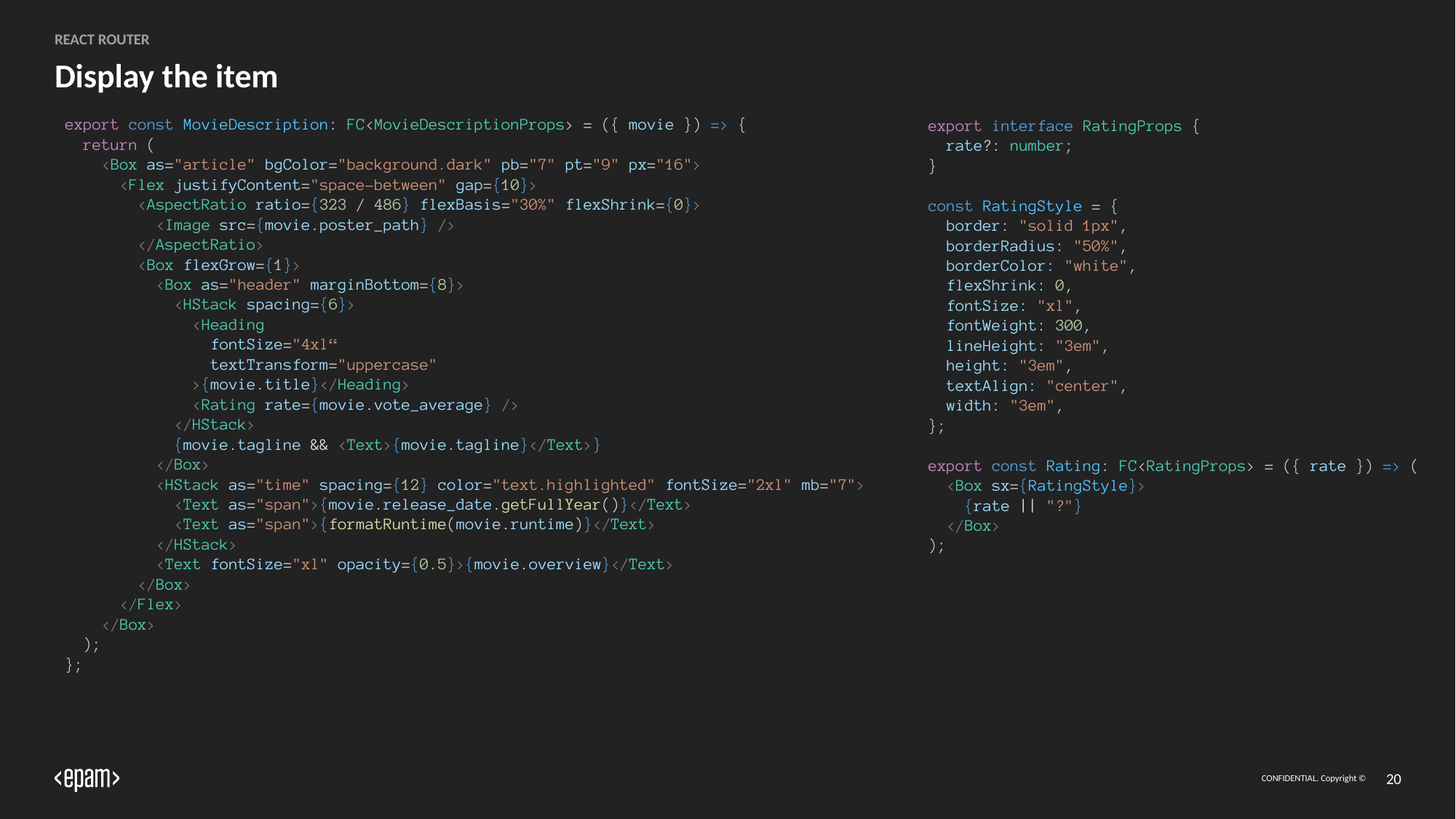

React router
# Display the item
export const MovieDescription: FC<MovieDescriptionProps> = ({ movie }) => {
  return (
    <Box as="article" bgColor="background.dark" pb="7" pt="9" px="16">
      <Flex justifyContent="space-between" gap={10}>
        <AspectRatio ratio={323 / 486} flexBasis="30%" flexShrink={0}>
          <Image src={movie.poster_path} />
        </AspectRatio>
        <Box flexGrow={1}>
          <Box as="header" marginBottom={8}>
            <HStack spacing={6}>
              <Heading
                fontSize="4xl“
                textTransform="uppercase"
              >{movie.title}</Heading>
              <Rating rate={movie.vote_average} />
            </HStack>
            {movie.tagline && <Text>{movie.tagline}</Text>}
          </Box>
          <HStack as="time" spacing={12} color="text.highlighted" fontSize="2xl" mb="7">
            <Text as="span">{movie.release_date.getFullYear()}</Text>
            <Text as="span">{formatRuntime(movie.runtime)}</Text>
          </HStack>
          <Text fontSize="xl" opacity={0.5}>{movie.overview}</Text>
        </Box>
      </Flex>
    </Box>
  );
};
export interface RatingProps {
  rate?: number;
}
const RatingStyle = {
  border: "solid 1px",
  borderRadius: "50%",
  borderColor: "white",
  flexShrink: 0,
  fontSize: "xl",
  fontWeight: 300,
  lineHeight: "3em",
  height: "3em",
  textAlign: "center",
  width: "3em",
};
export const Rating: FC<RatingProps> = ({ rate }) => (
  <Box sx={RatingStyle}>
    {rate || "?"}
  </Box>
);